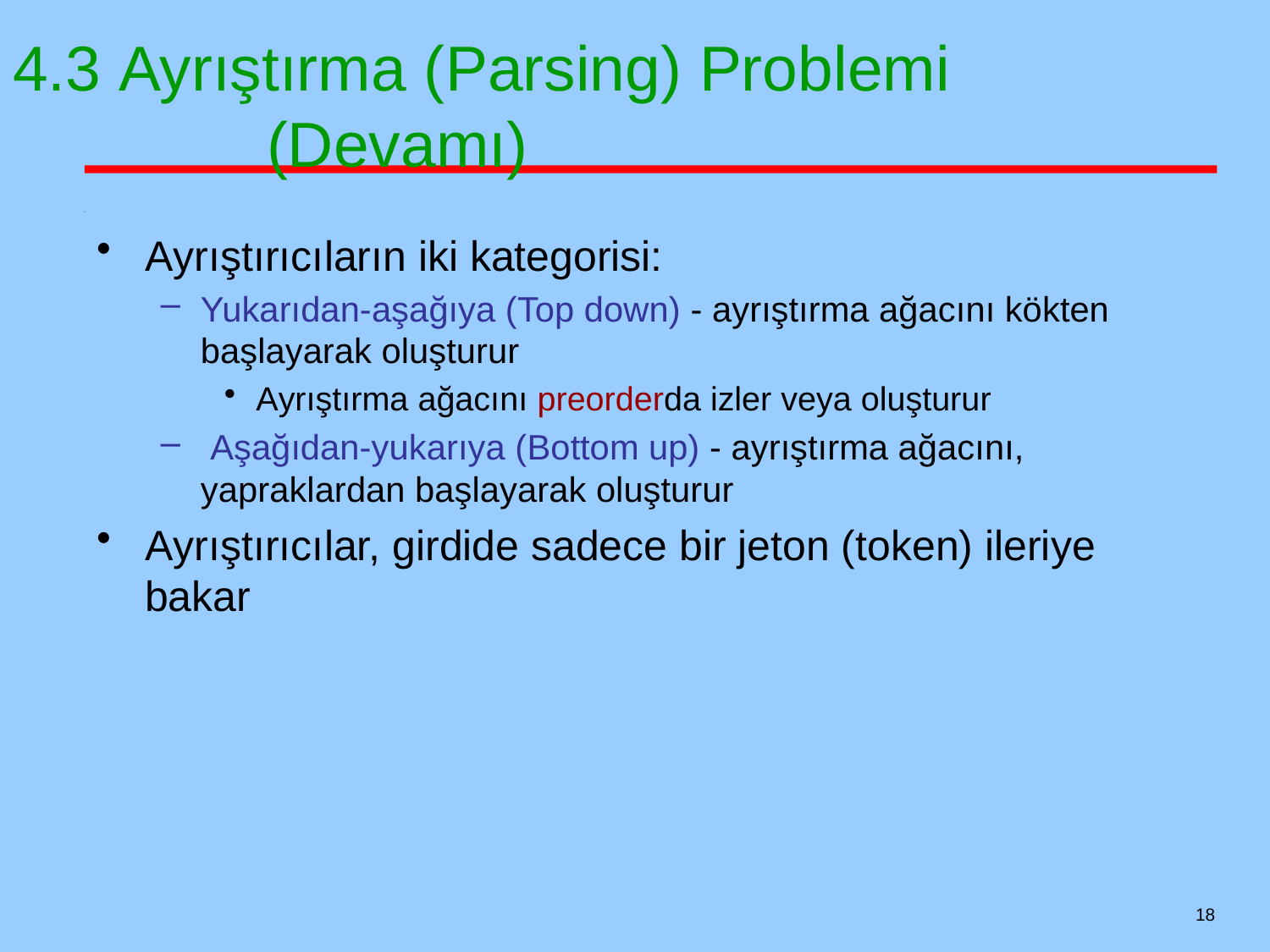

# 4.3 Ayrıştırma (Parsing) Problemi 				(Devamı)
Ayrıştırıcıların iki kategorisi:
Yukarıdan-aşağıya (Top down) - ayrıştırma ağacını kökten başlayarak oluşturur
Ayrıştırma ağacını preorderda izler veya oluşturur
 Aşağıdan-yukarıya (Bottom up) - ayrıştırma ağacını, yapraklardan başlayarak oluşturur
Ayrıştırıcılar, girdide sadece bir jeton (token) ileriye bakar
18